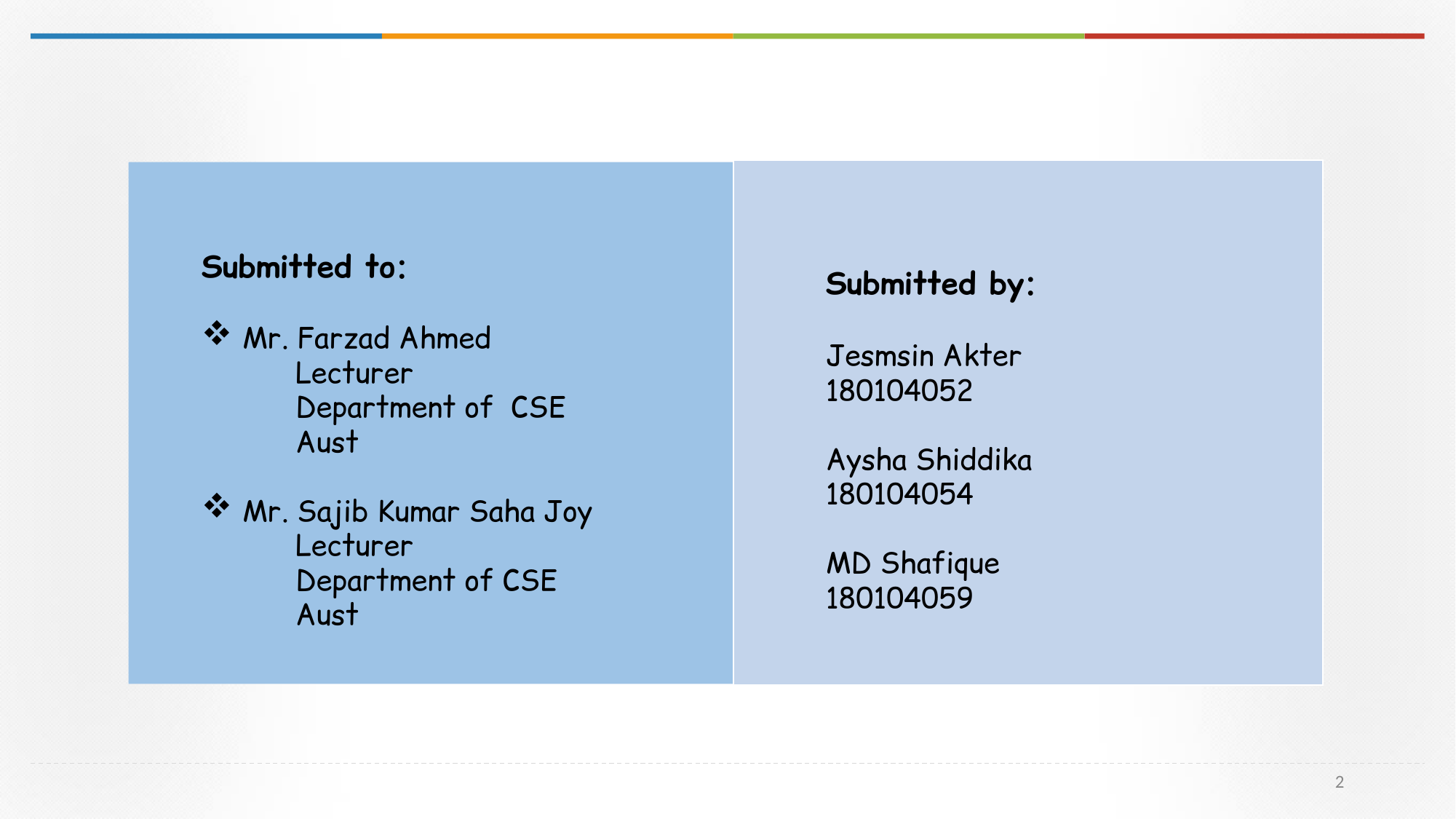

Submitted to:

Mr. Farzad Ahmed
           Lecturer
           Department of  CSE
           Aust

Mr. Sajib Kumar Saha Joy
           Lecturer
           Department of CSE
           Aust
Submitted by:

Jesmsin Akter             	180104052

Aysha Shiddika           	180104054

MD Shafique           	180104059
2